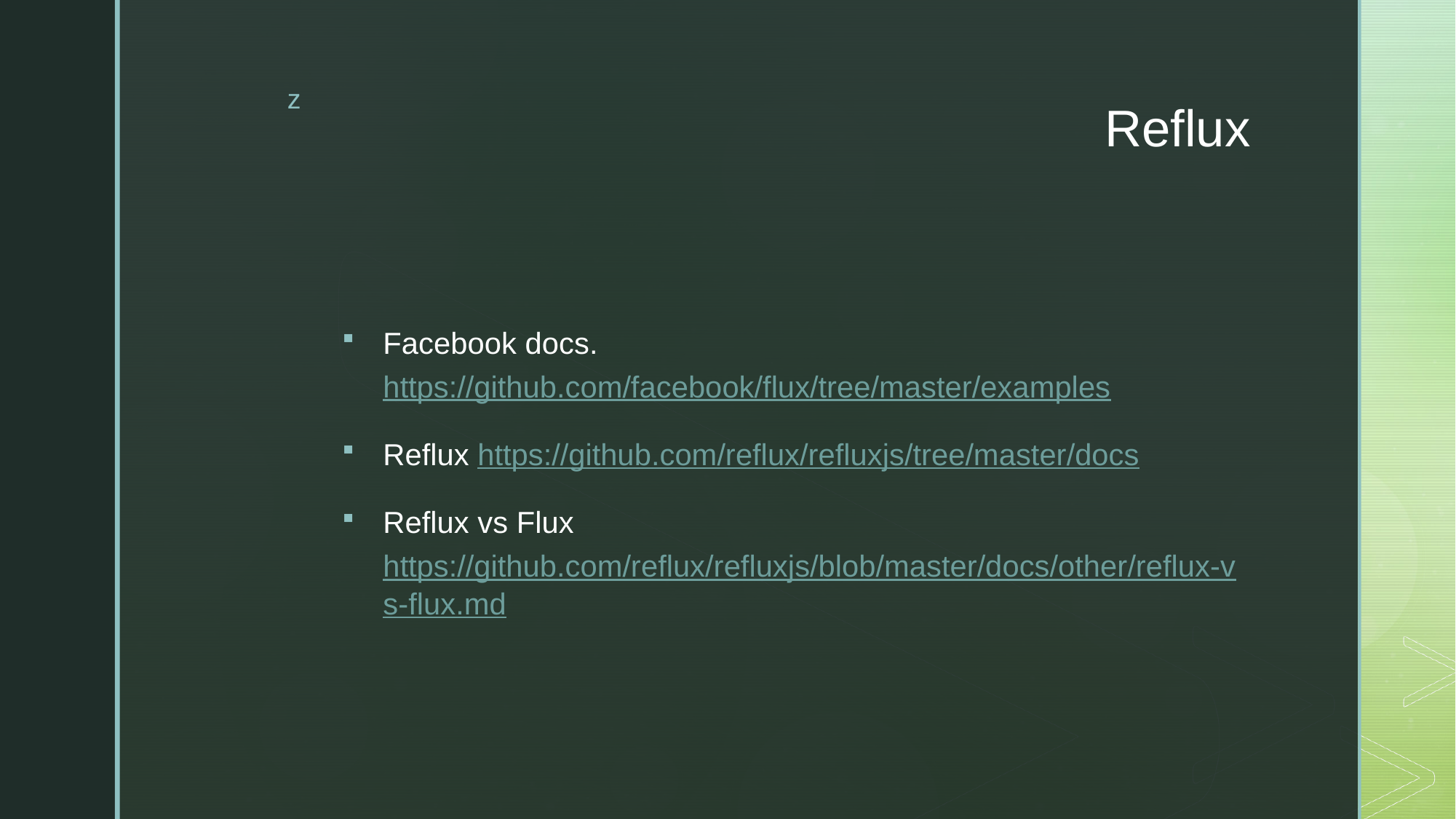

# Reflux
Facebook docs. https://github.com/facebook/flux/tree/master/examples
Reflux https://github.com/reflux/refluxjs/tree/master/docs
Reflux vs Flux https://github.com/reflux/refluxjs/blob/master/docs/other/reflux-vs-flux.md